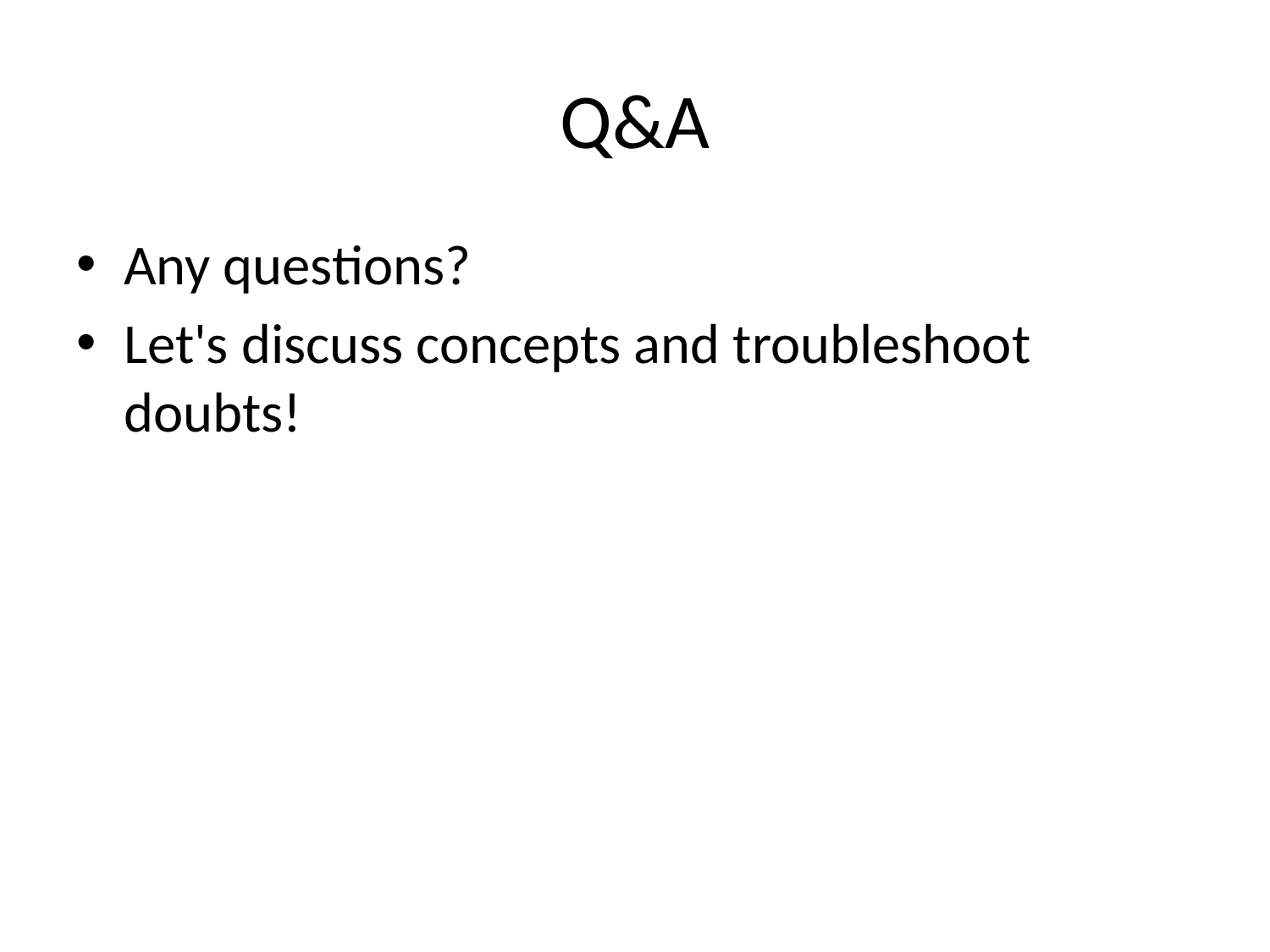

# Q&A
Any questions?
Let's discuss concepts and troubleshoot doubts!